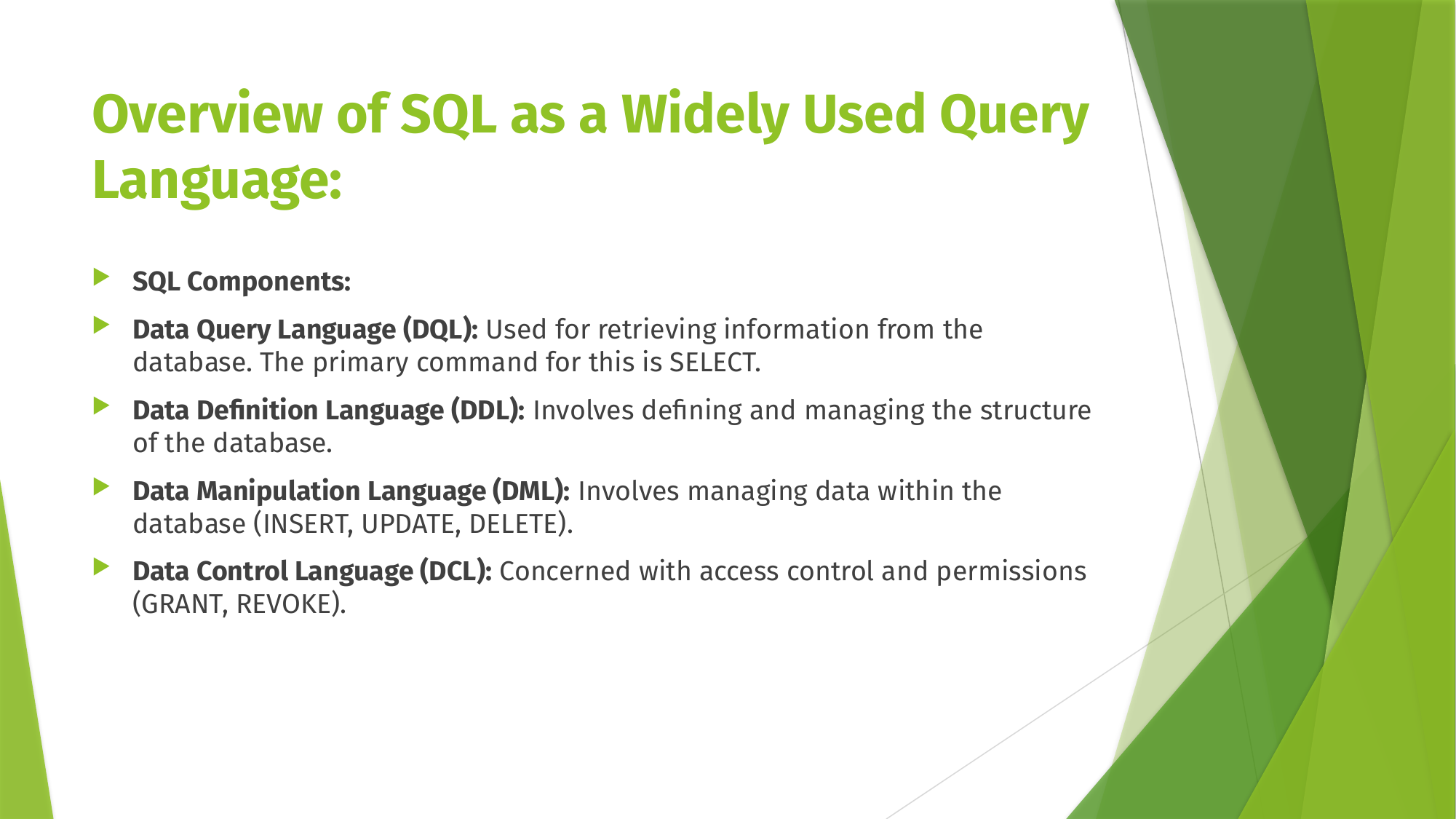

# Overview of SQL as a Widely Used Query Language:
SQL Components:
Data Query Language (DQL): Used for retrieving information from the database. The primary command for this is SELECT.
Data Definition Language (DDL): Involves defining and managing the structure of the database.
Data Manipulation Language (DML): Involves managing data within the database (INSERT, UPDATE, DELETE).
Data Control Language (DCL): Concerned with access control and permissions (GRANT, REVOKE).